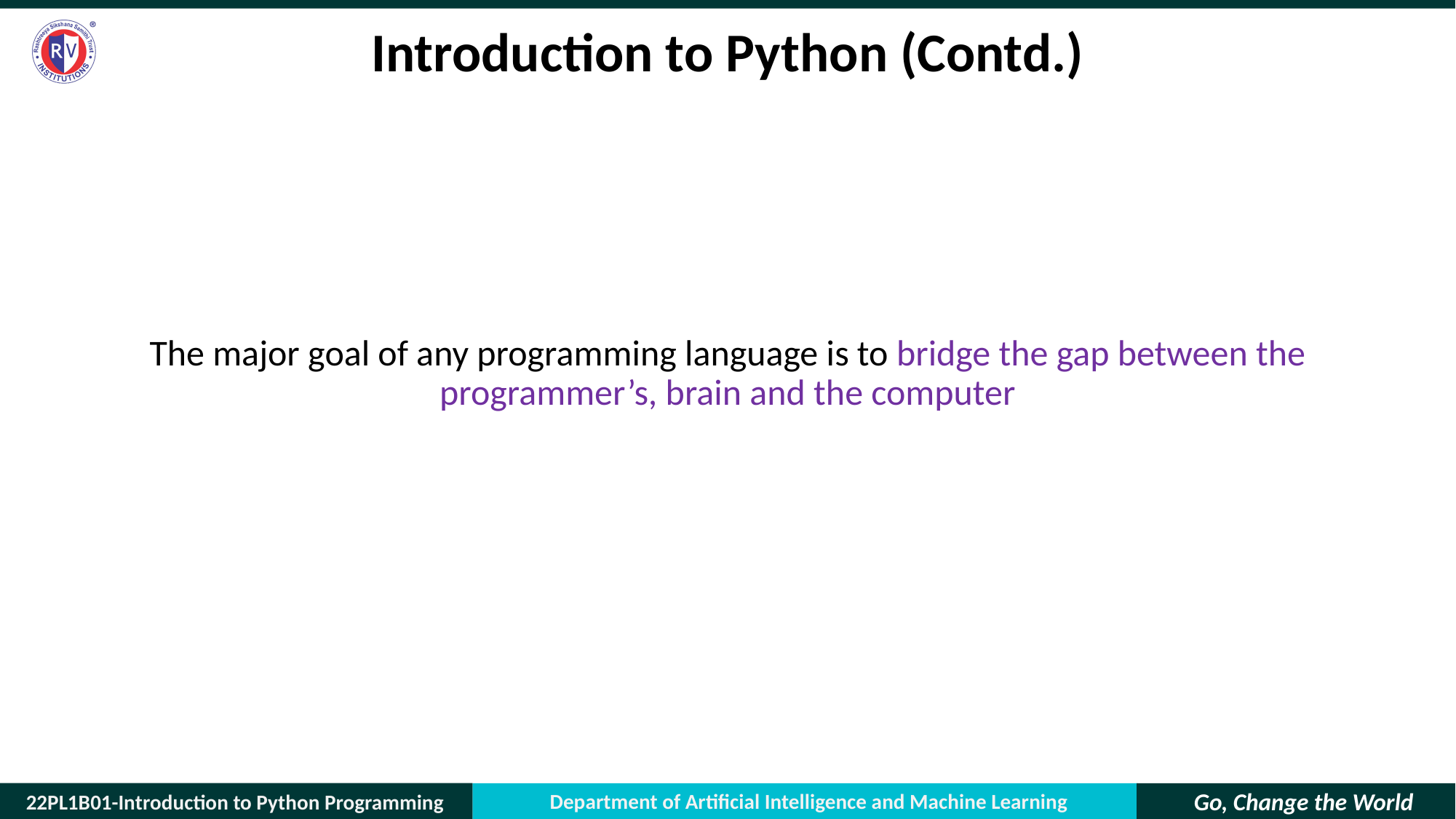

# Introduction to Python (Contd.)
The major goal of any programming language is to bridge the gap between the programmer’s, brain and the computer